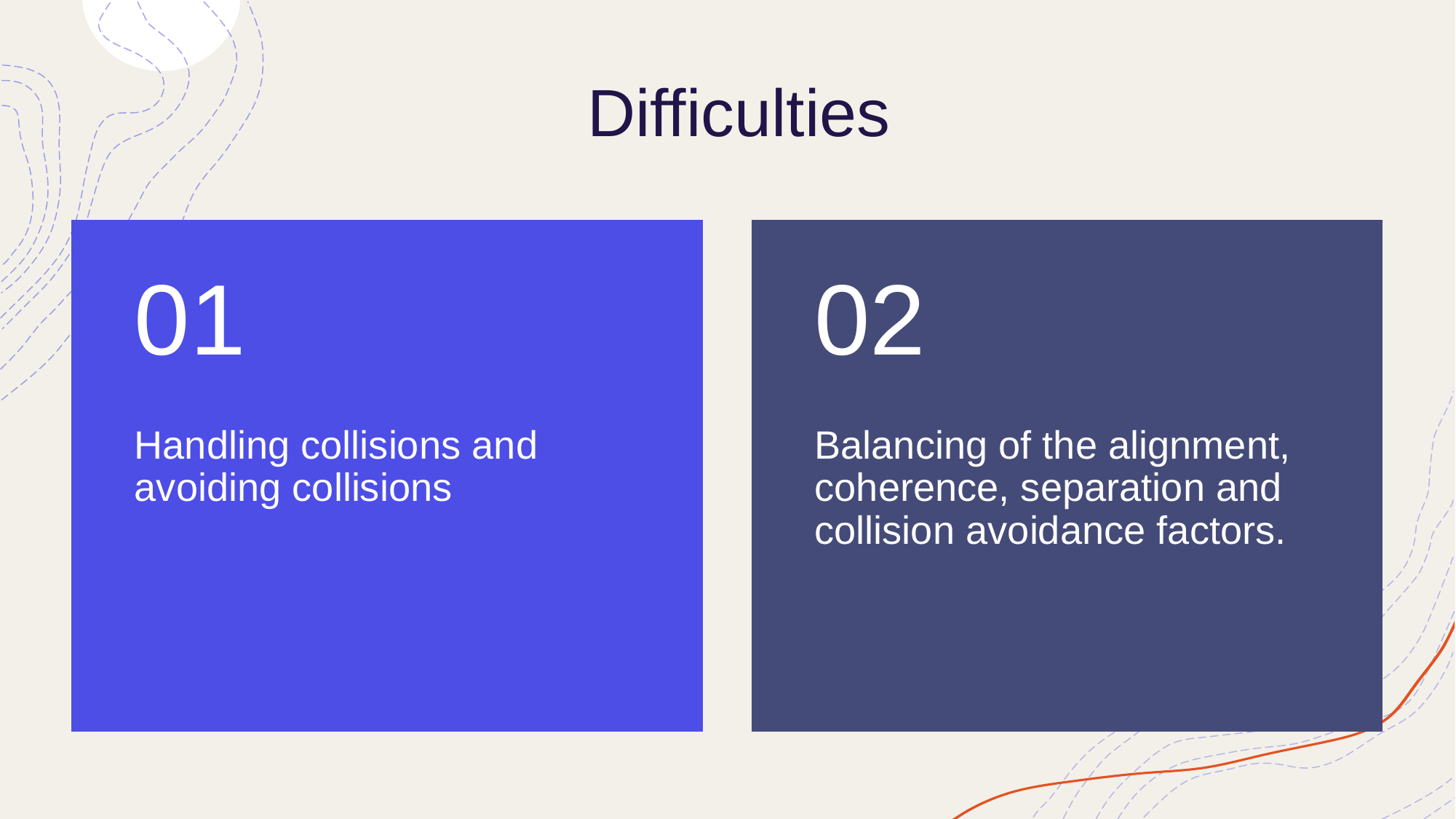

# Difficulties
Handling collisions and avoiding collisions
01
Balancing of the alignment, coherence, separation and collision avoidance factors.
02